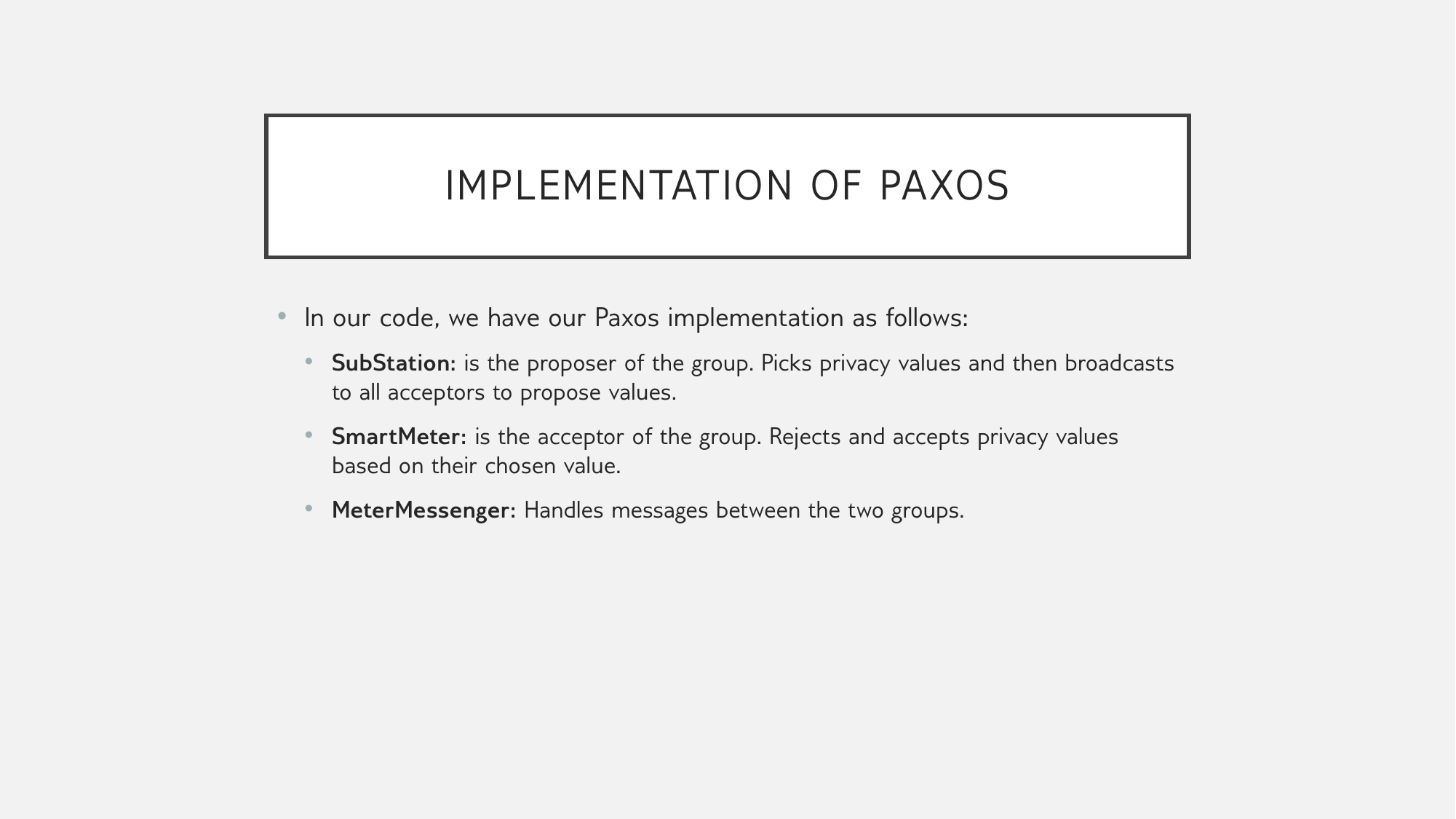

# Implementation of Paxos
In our code, we have our Paxos implementation as follows:
SubStation: is the proposer of the group. Picks privacy values and then broadcasts to all acceptors to propose values.
SmartMeter: is the acceptor of the group. Rejects and accepts privacy values based on their chosen value.
MeterMessenger: Handles messages between the two groups.